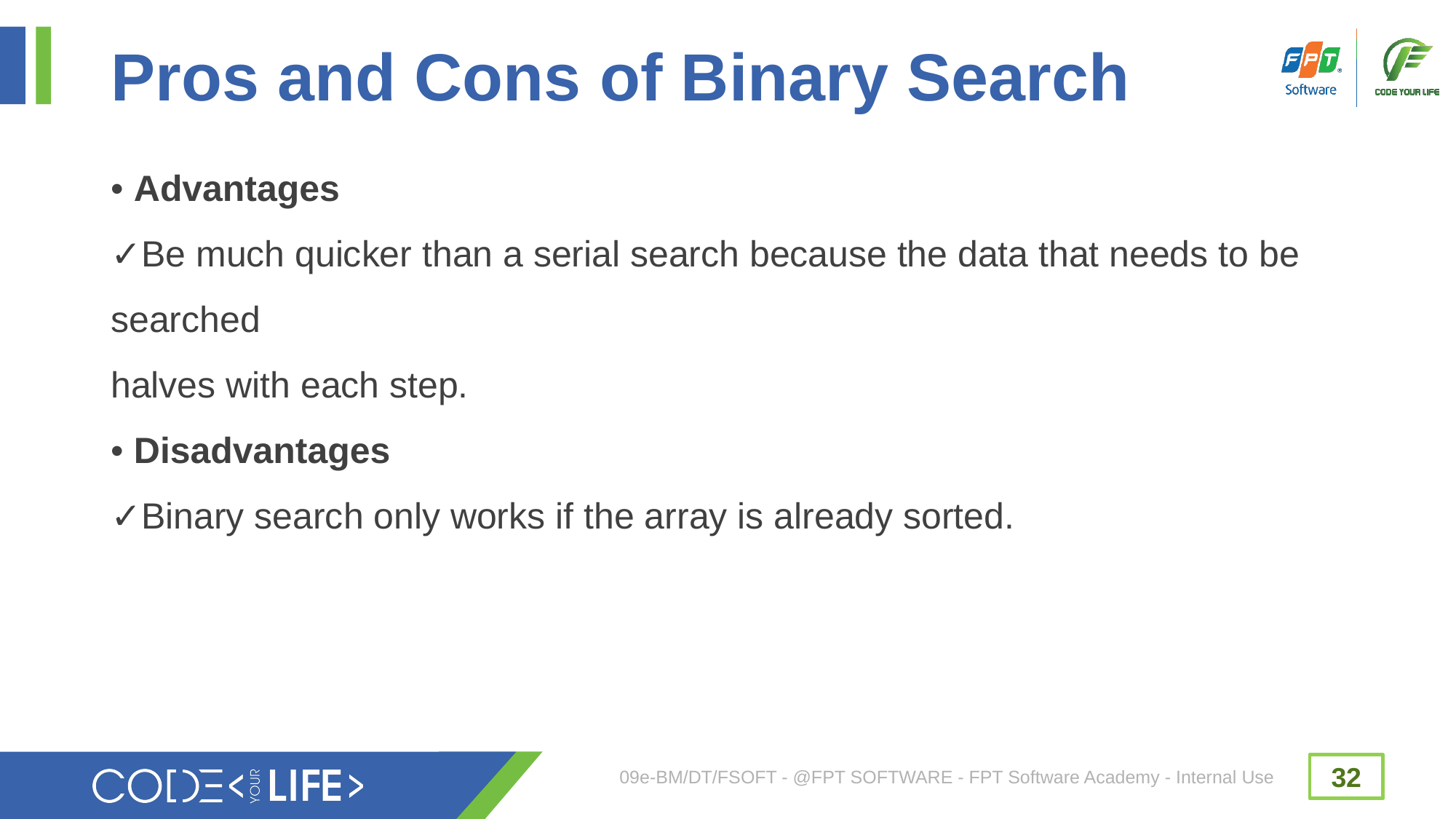

# Pros and Cons of Binary Search
• Advantages
✓Be much quicker than a serial search because the data that needs to be searched
halves with each step.
• Disadvantages
✓Binary search only works if the array is already sorted.
09e-BM/DT/FSOFT - @FPT SOFTWARE - FPT Software Academy - Internal Use
32